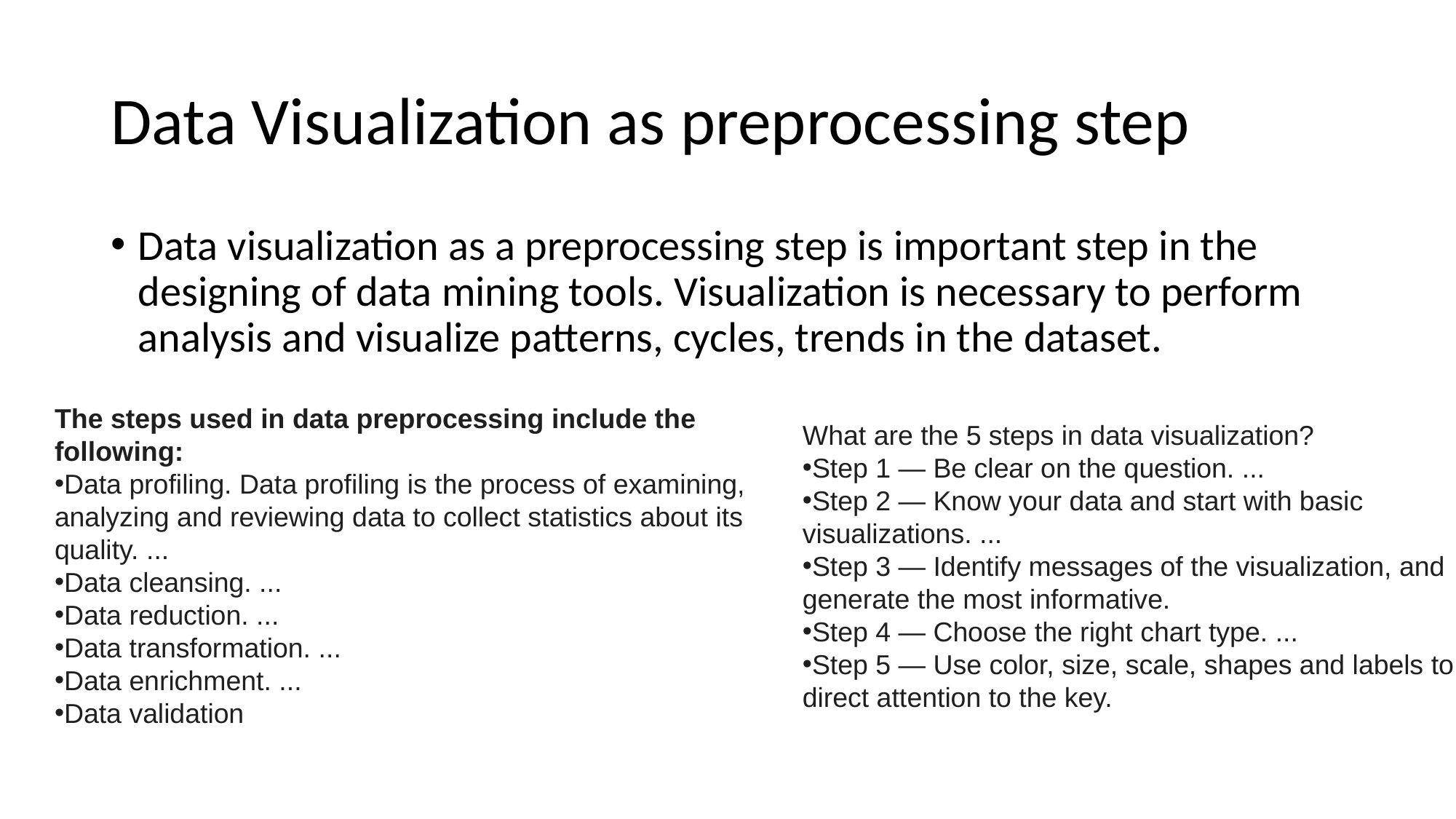

# Data Visualization as preprocessing step
Data visualization as a preprocessing step is important step in the designing of data mining tools. Visualization is necessary to perform analysis and visualize patterns, cycles, trends in the dataset.
The steps used in data preprocessing include the following:
Data profiling. Data profiling is the process of examining, analyzing and reviewing data to collect statistics about its quality. ...
Data cleansing. ...
Data reduction. ...
Data transformation. ...
Data enrichment. ...
Data validation
What are the 5 steps in data visualization?
Step 1 — Be clear on the question. ...
Step 2 — Know your data and start with basic visualizations. ...
Step 3 — Identify messages of the visualization, and generate the most informative.
Step 4 — Choose the right chart type. ...
Step 5 — Use color, size, scale, shapes and labels to direct attention to the key.